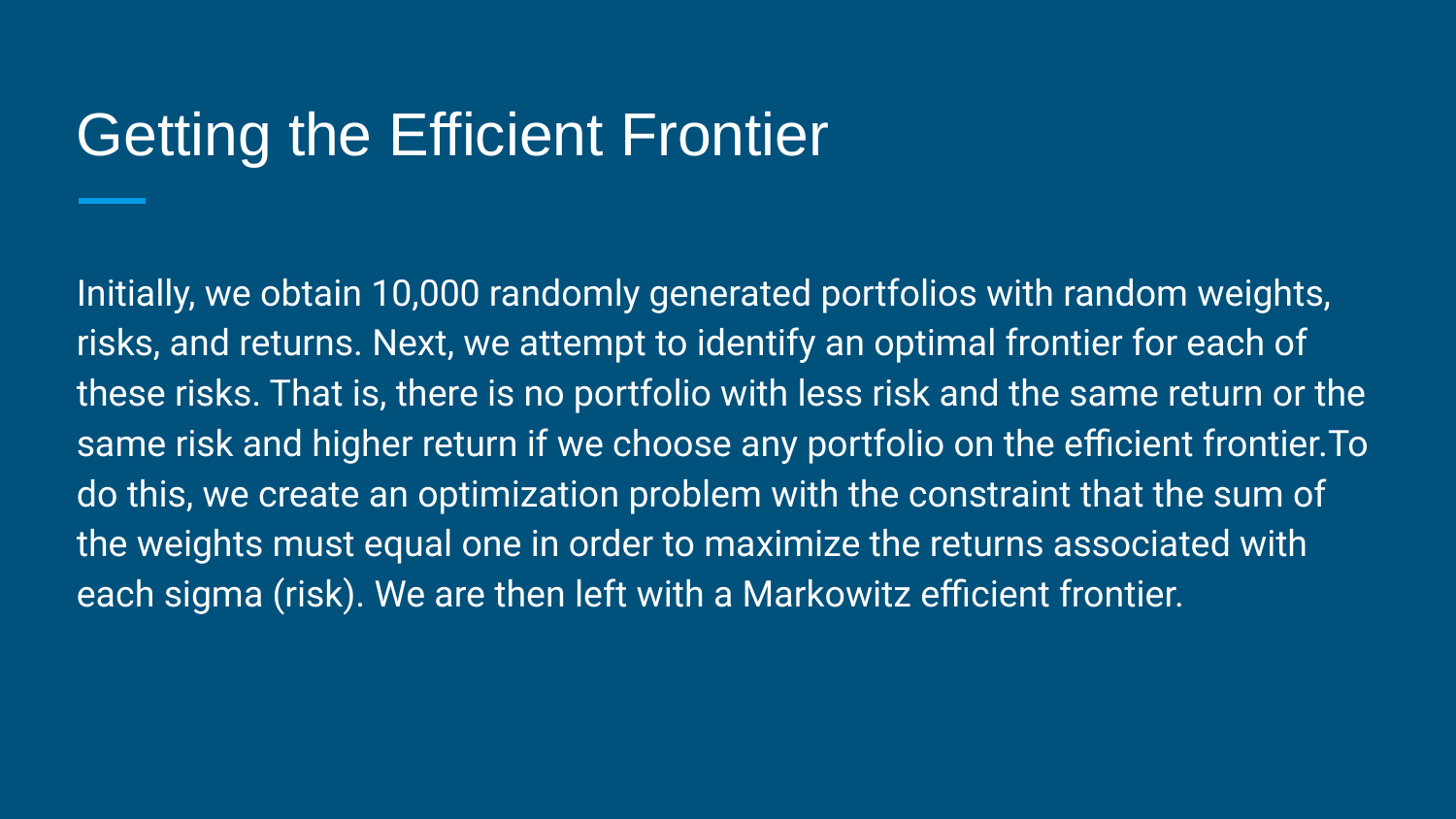

# Getting the Efficient Frontier
Initially, we obtain 10,000 randomly generated portfolios with random weights, risks, and returns. Next, we attempt to identify an optimal frontier for each of these risks. That is, there is no portfolio with less risk and the same return or the same risk and higher return if we choose any portfolio on the efficient frontier.To do this, we create an optimization problem with the constraint that the sum of the weights must equal one in order to maximize the returns associated with each sigma (risk). We are then left with a Markowitz efficient frontier.